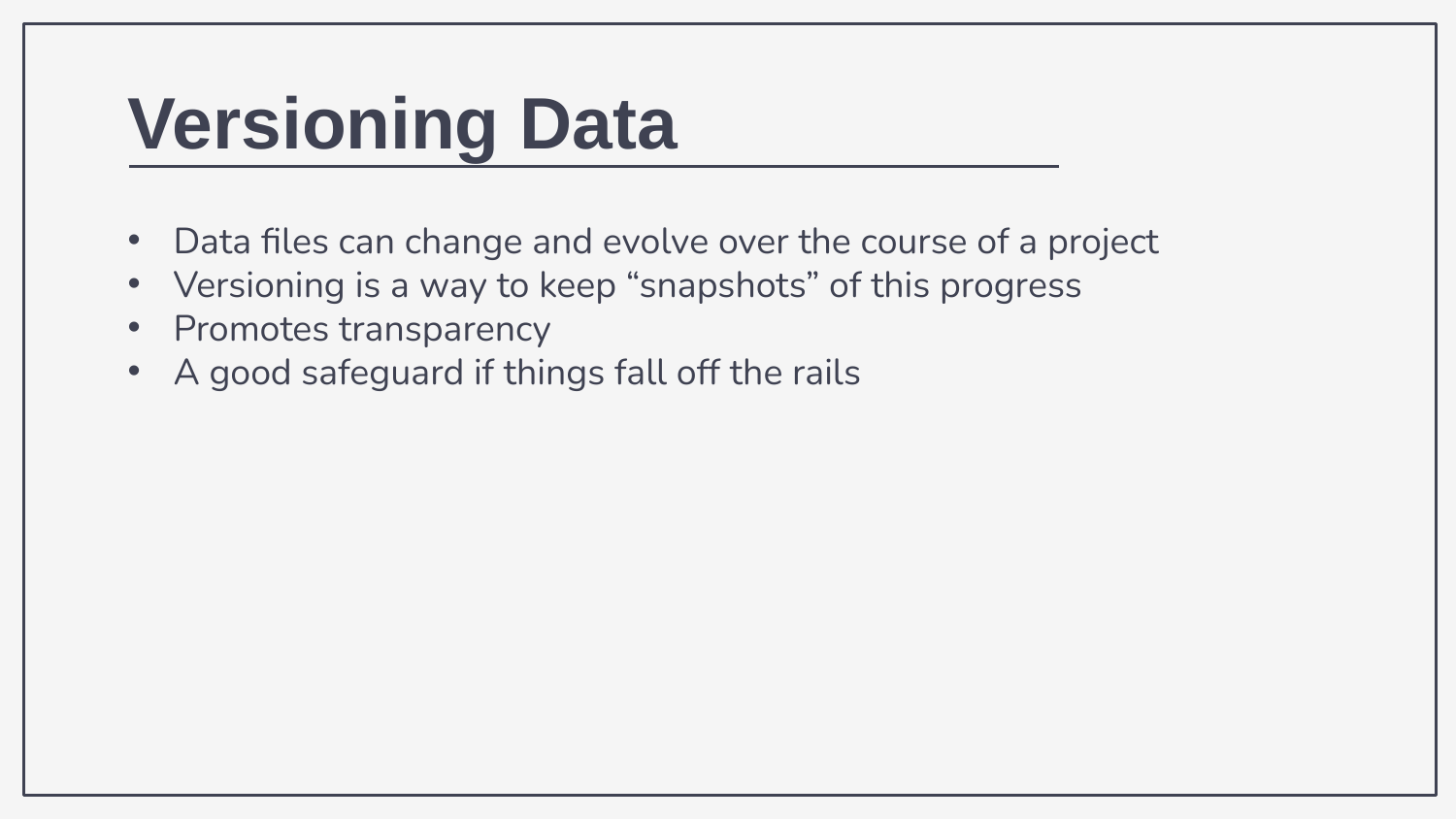

Versioning Data
Data files can change and evolve over the course of a project
Versioning is a way to keep “snapshots” of this progress
Promotes transparency
A good safeguard if things fall off the rails